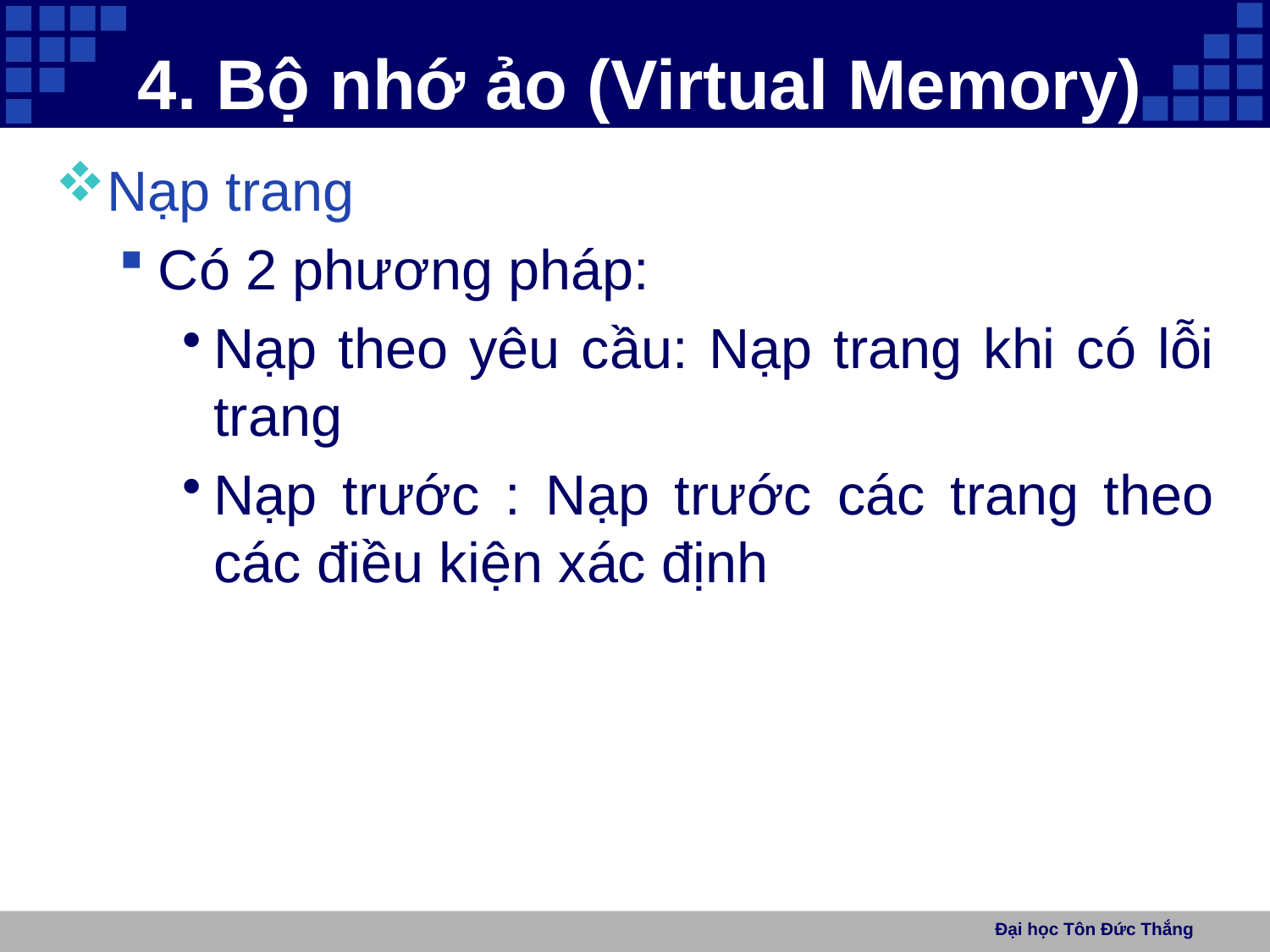

# 4. Bộ nhớ ảo (Virtual Memory)
Nạp trang
Có 2 phương pháp:
Nạp theo yêu cầu: Nạp trang khi có lỗi trang
Nạp trước : Nạp trước các trang theo các điều kiện xác định
Đại học Tôn Đức Thắng